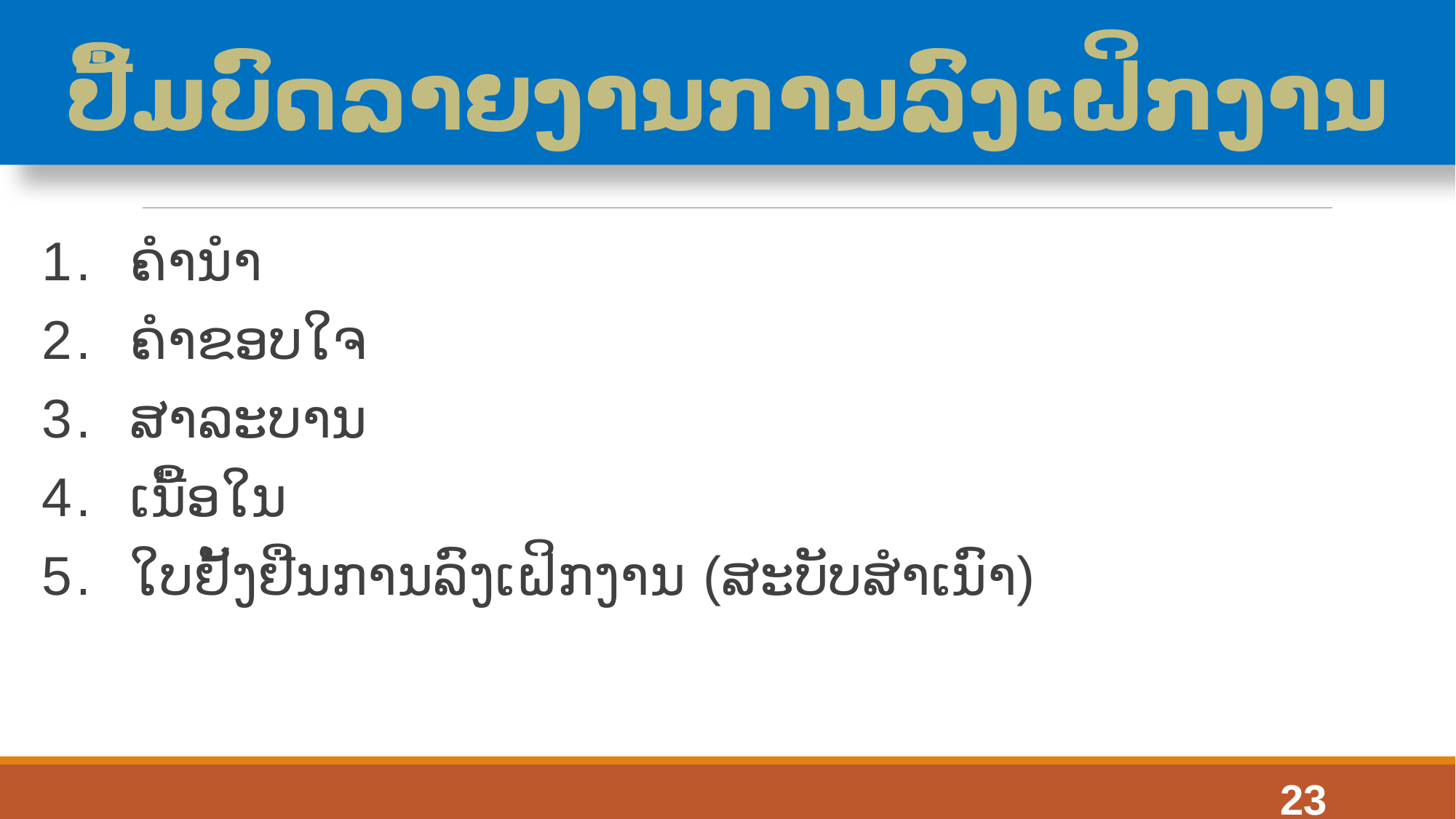

# ປື້ມບົດລາຍງານການລົງເຝິກງານ
ຄໍານໍາ
ຄໍາຂອບໃຈ
ສາລະບານ
ເນື້ອໃນ
ໃບຢັ້ງຢືນການລົງເຝິກງານ (ສະບັບສໍາເນົາ)
23